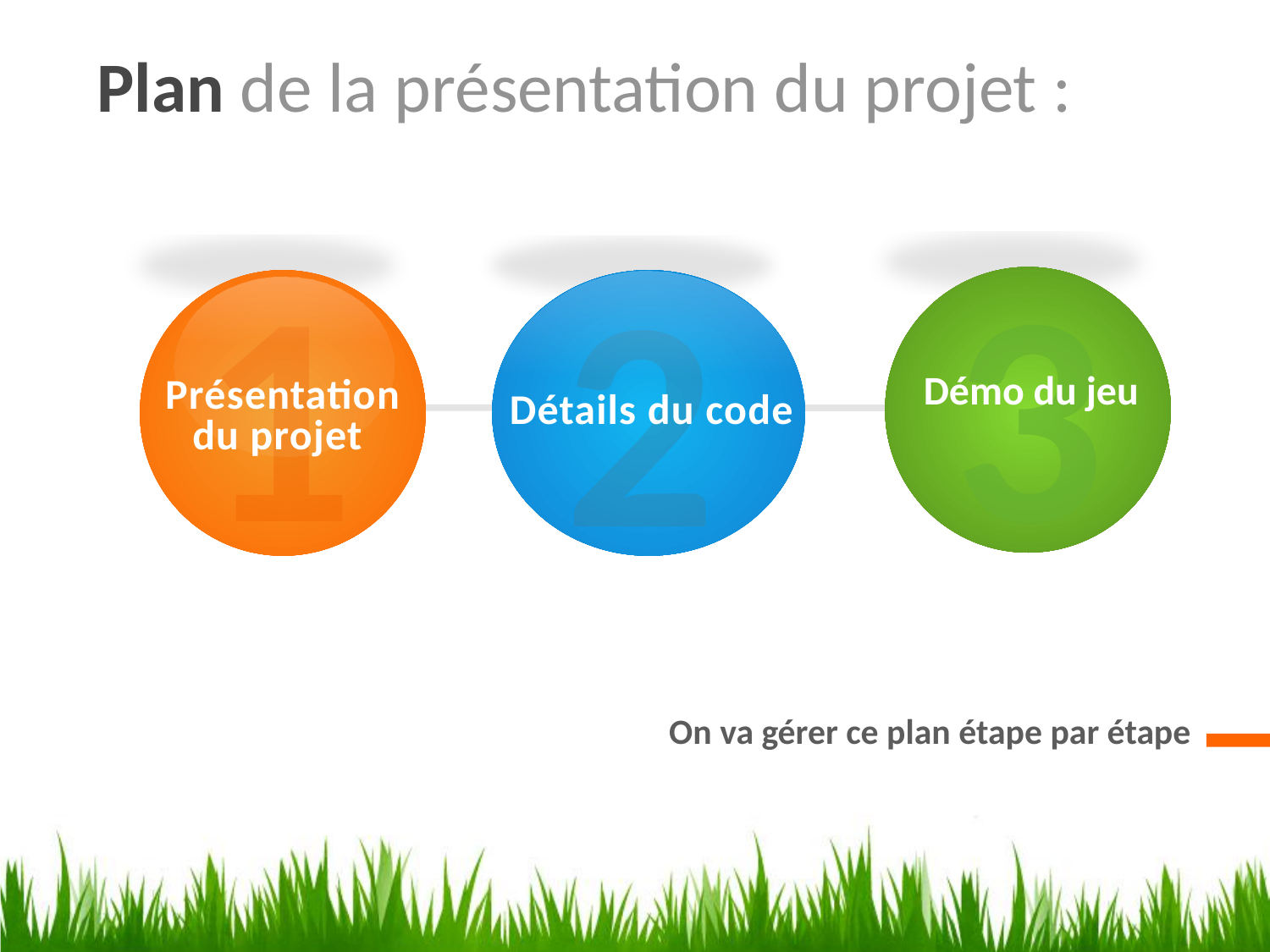

Plan de la présentation du projet :
1

Présentation
du projet
3

Démo du jeu
2

Détails du code
On va gérer ce plan étape par étape